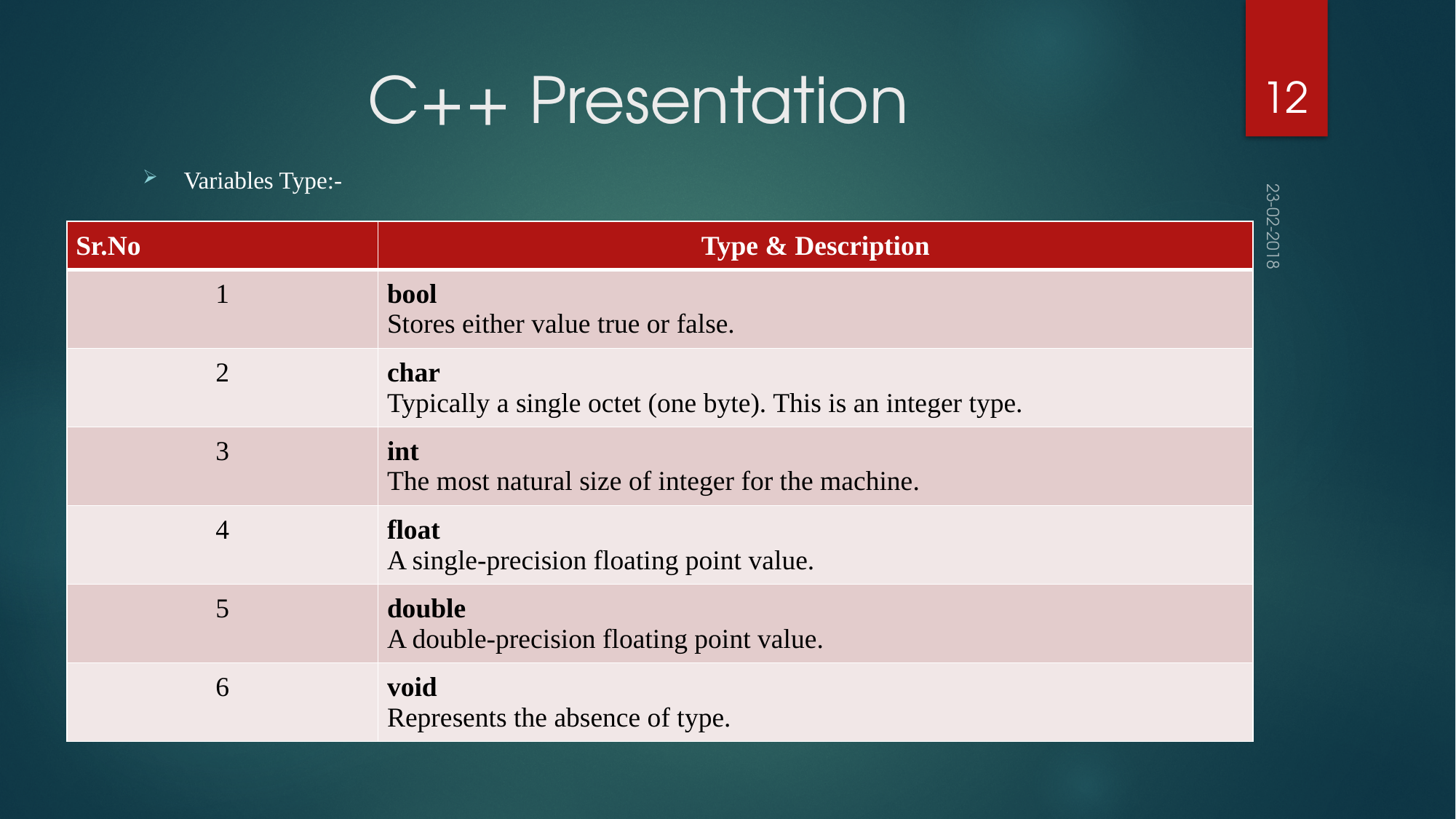

12
# C++ Presentation
Variables Type:-

23-02-2018
| Sr.No | Type & Description |
| --- | --- |
| 1 | bool Stores either value true or false. |
| 2 | char Typically a single octet (one byte). This is an integer type. |
| 3 | int The most natural size of integer for the machine. |
| 4 | float A single-precision floating point value. |
| 5 | double A double-precision floating point value. |
| 6 | void Represents the absence of type. |